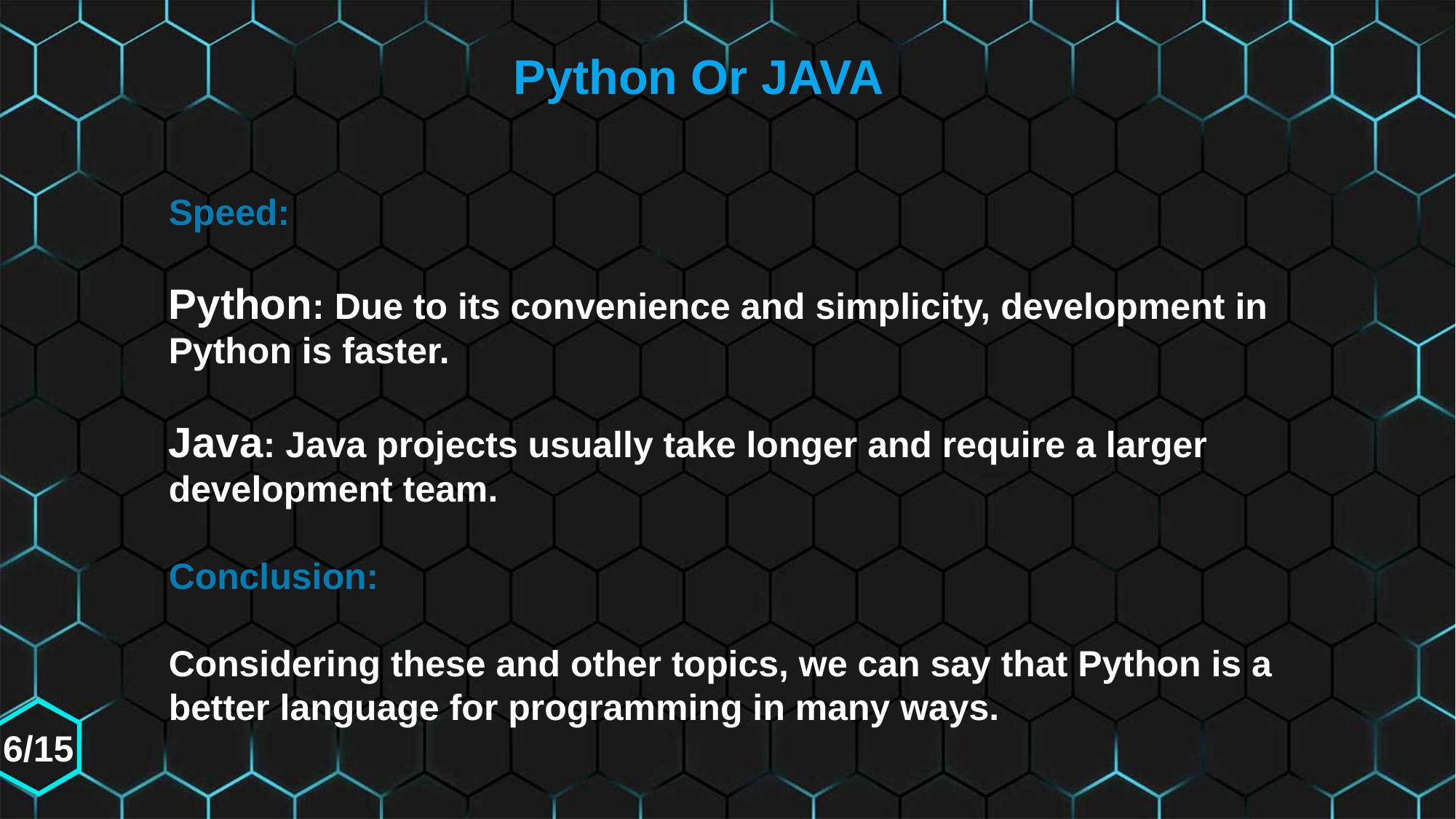

Python Or JAVA
Speed:

Python: Due to its convenience and simplicity, development in Python is faster.

Java: Java projects usually take longer and require a larger development team.

Conclusion:

Considering these and other topics, we can say that Python is a better language for programming in many ways.

6/15